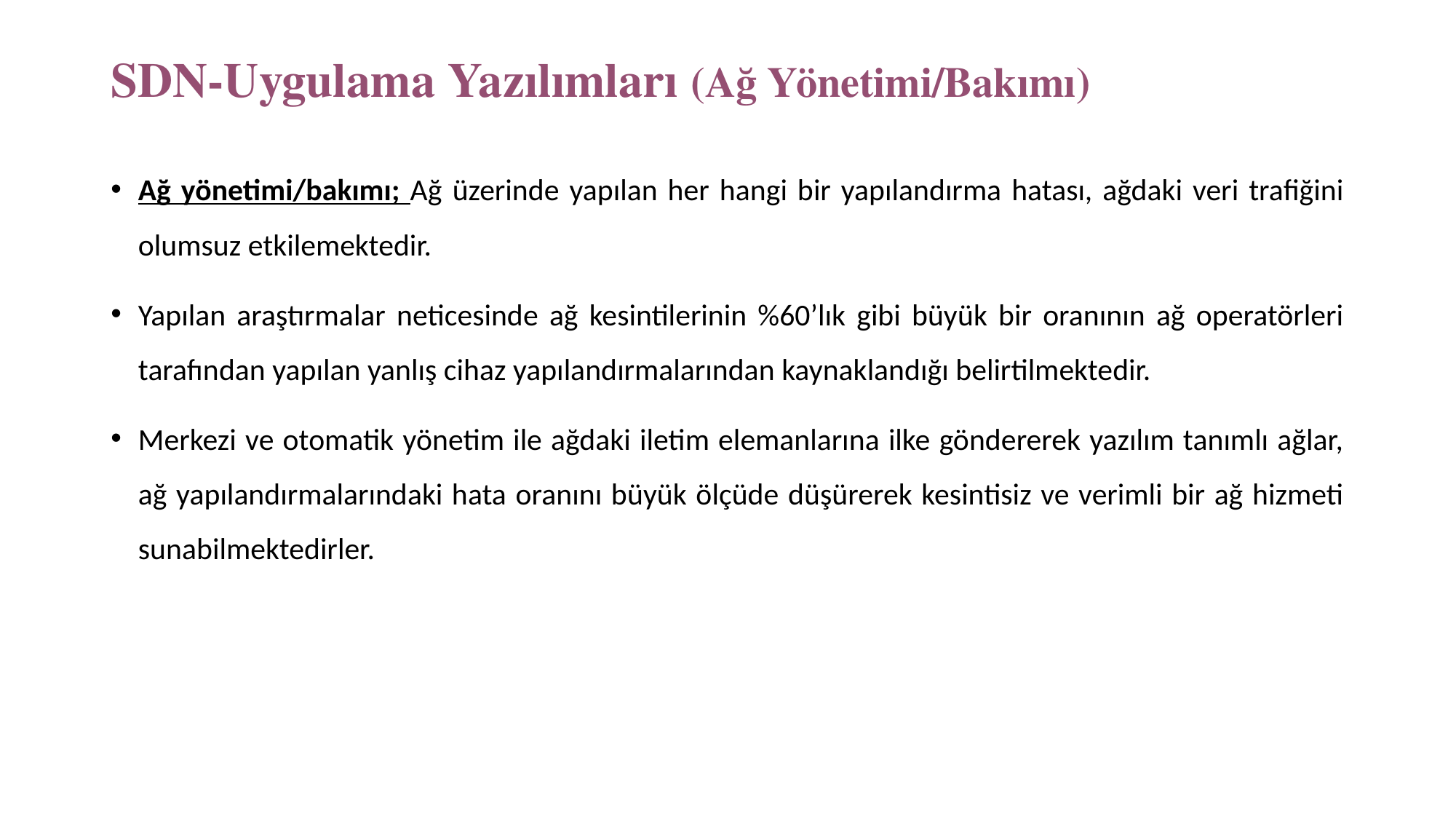

# SDN-Uygulama Yazılımları (Ağ Yönetimi/Bakımı)
Ağ yönetimi/bakımı; Ağ üzerinde yapılan her hangi bir yapılandırma hatası, ağdaki veri trafiğini olumsuz etkilemektedir.
Yapılan araştırmalar neticesinde ağ kesintilerinin %60’lık gibi büyük bir oranının ağ operatörleri tarafından yapılan yanlış cihaz yapılandırmalarından kaynaklandığı belirtilmektedir.
Merkezi ve otomatik yönetim ile ağdaki iletim elemanlarına ilke göndererek yazılım tanımlı ağlar, ağ yapılandırmalarındaki hata oranını büyük ölçüde düşürerek kesintisiz ve verimli bir ağ hizmeti sunabilmektedirler.